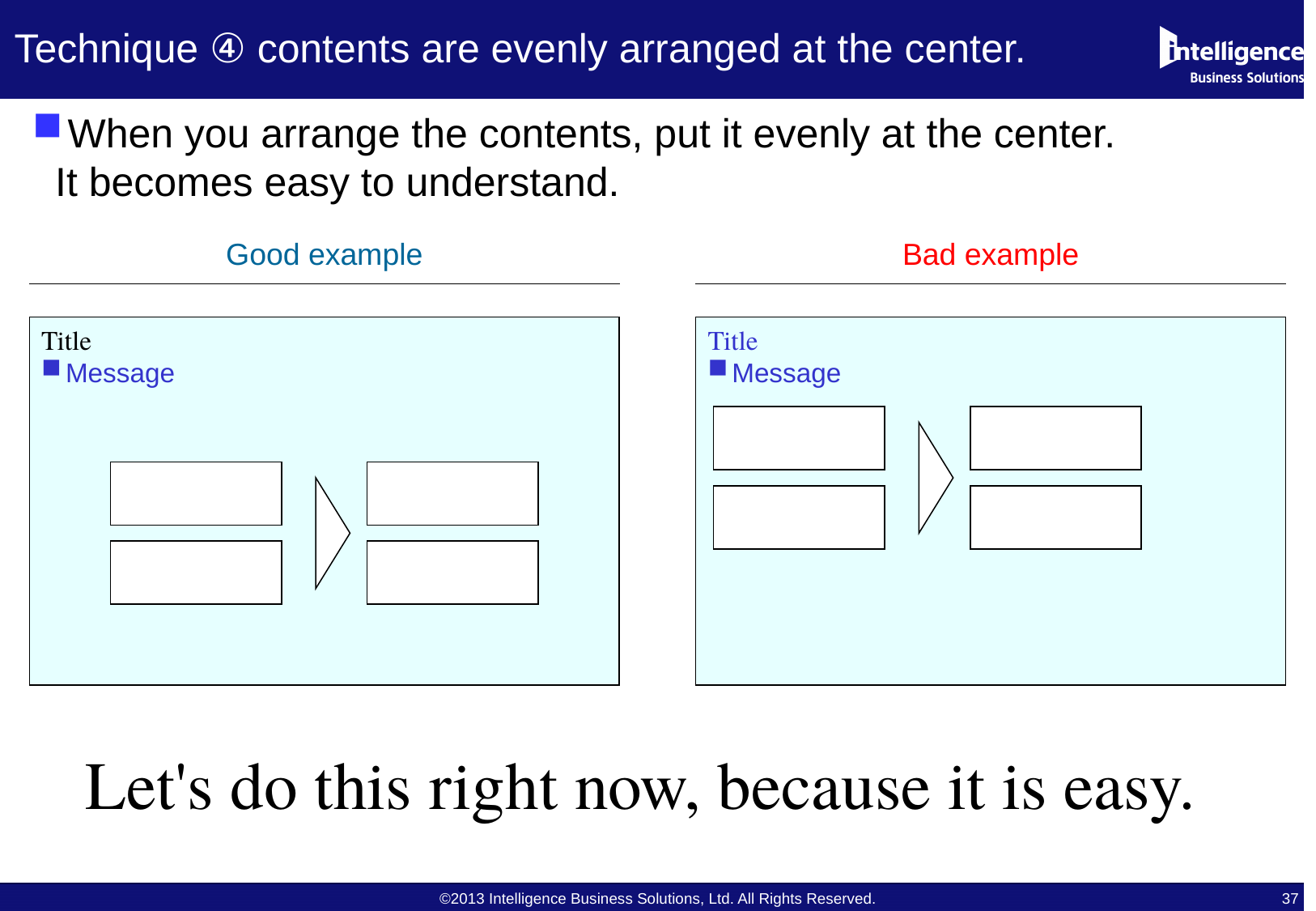

# Technique ④ contents are evenly arranged at the center.
When you arrange the contents, put it evenly at the center.
  It becomes easy to understand.
Good example

Bad example

Title
Message

Title
Message

Let's do this right now, because it is easy.